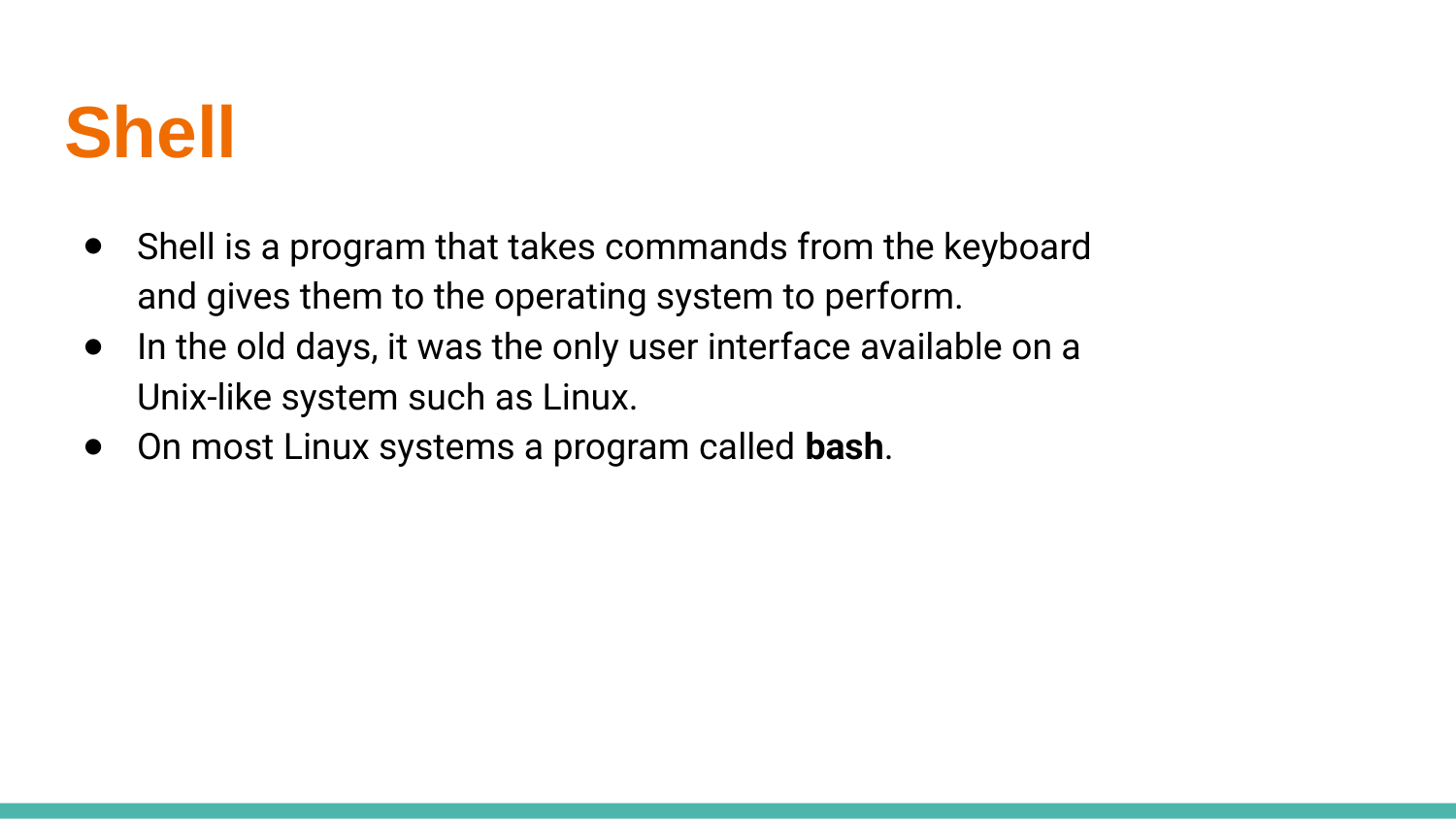

# Shell
Shell is a program that takes commands from the keyboard
and gives them to the operating system to perform.
In the old days, it was the only user interface available on a
Unix-like system such as Linux.
On most Linux systems a program called bash.